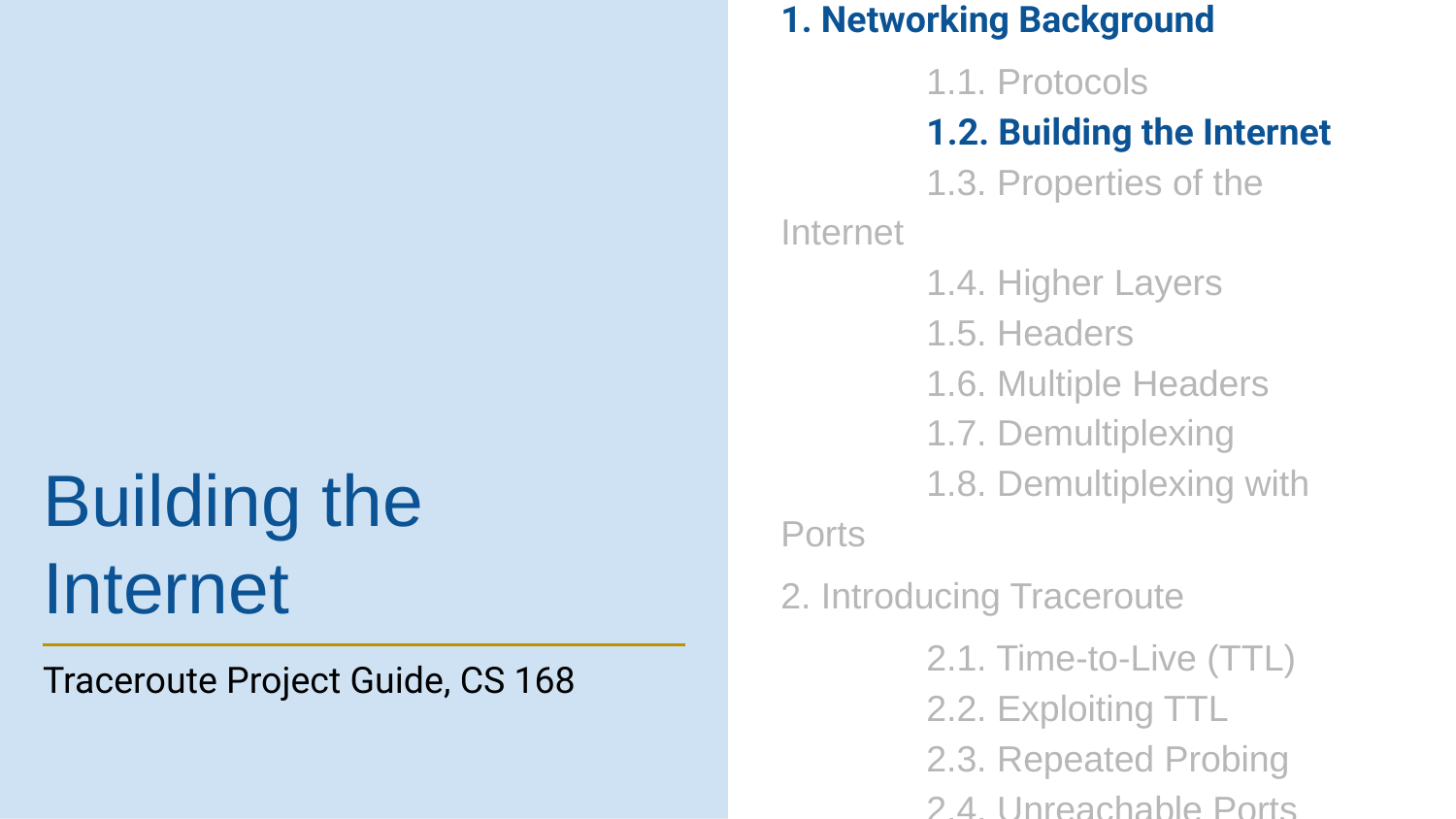

1. Networking Background
	1.1. Protocols
	1.2. Building the Internet
	1.3. Properties of the Internet
	1.4. Higher Layers
	1.5. Headers
	1.6. Multiple Headers
	1.7. Demultiplexing
	1.8. Demultiplexing with Ports
2. Introducing Traceroute
	2.1. Time-to-Live (TTL)
	2.2. Exploiting TTL
	2.3. Repeated Probing
	2.4. Unreachable Ports
# Building the Internet
Traceroute Project Guide, CS 168